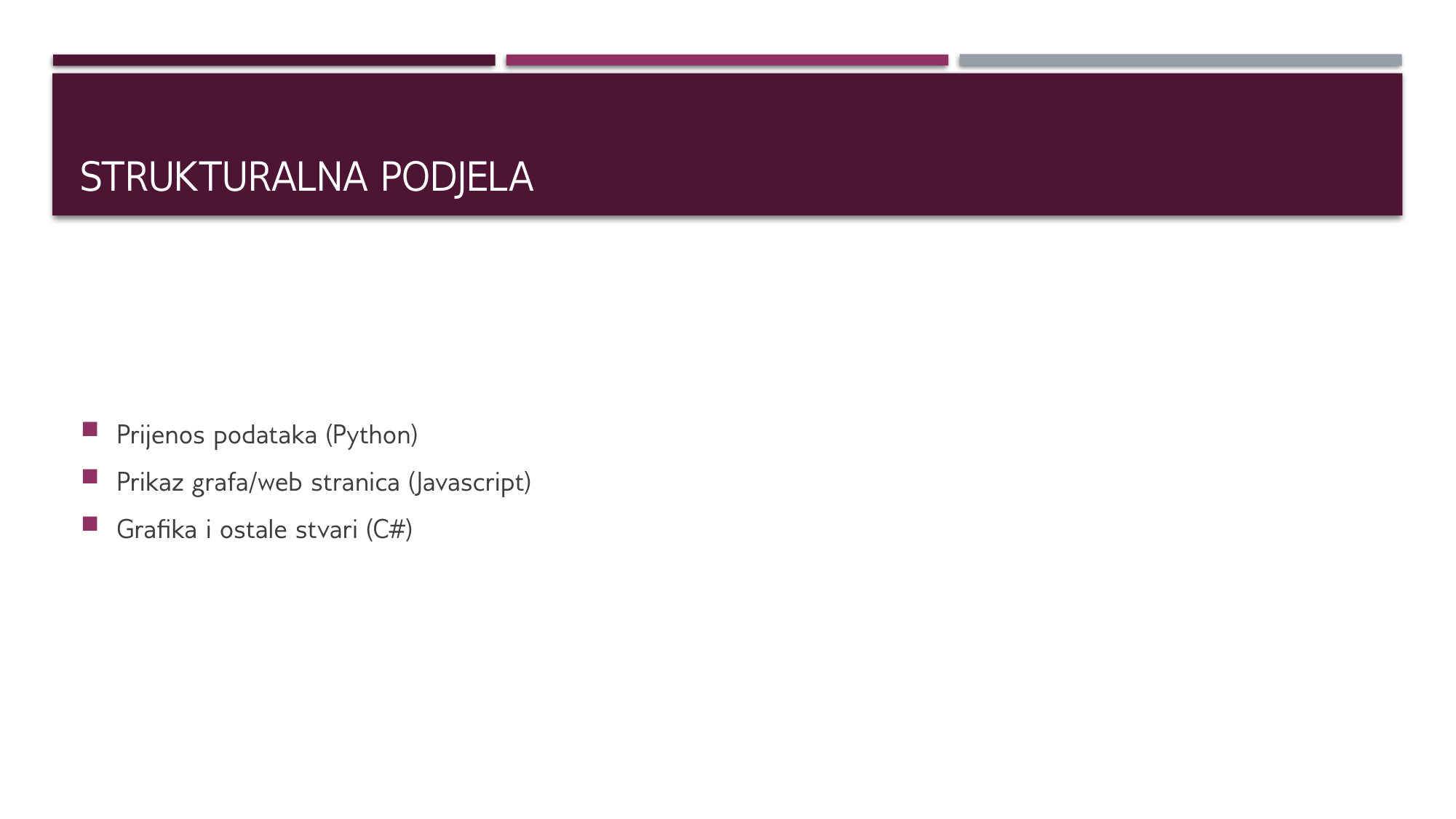

# Strukturalna podjela
Prijenos podataka (Python)
Prikaz grafa/web stranica (Javascript)
Grafika i ostale stvari (C#)